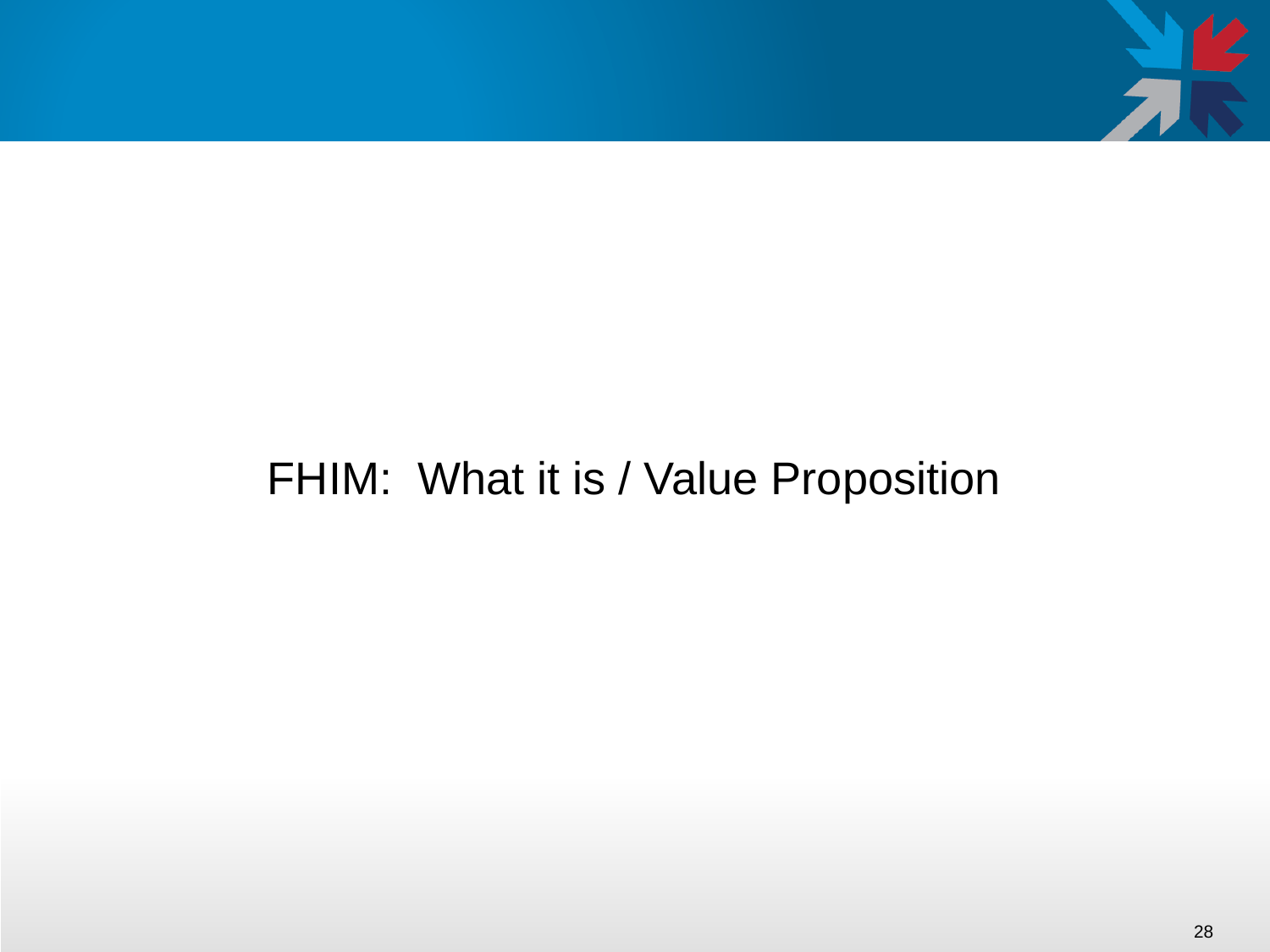

# FHIM:  What it is / Value Proposition
28